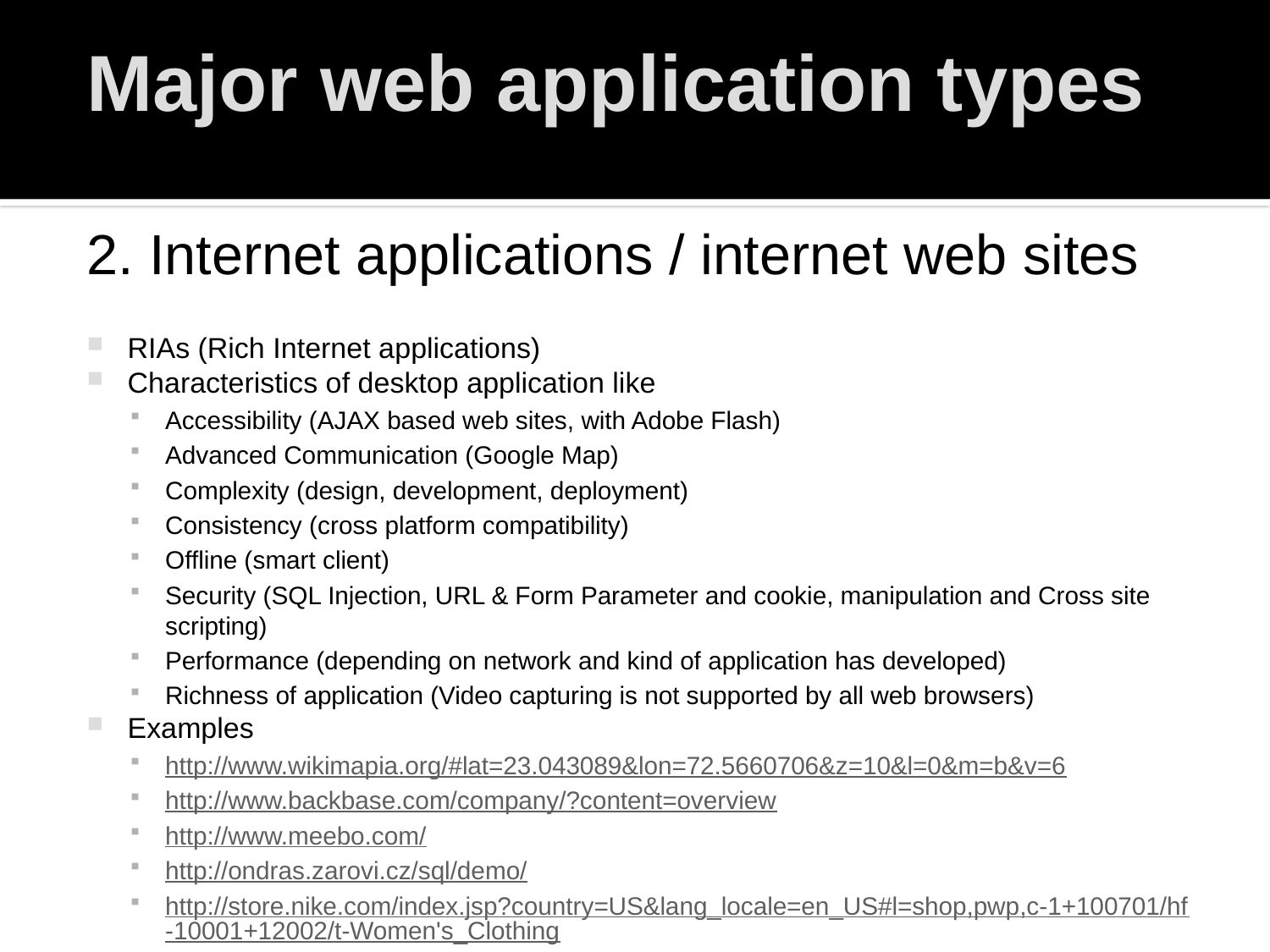

# Major web application types
2. Internet applications / internet web sites

RIAs (Rich Internet applications)
Characteristics of desktop application like
Accessibility (AJAX based web sites, with Adobe Flash)
Advanced Communication (Google Map)
Complexity (design, development, deployment)
Consistency (cross platform compatibility)
Offline (smart client)
Security (SQL Injection, URL & Form Parameter and cookie, manipulation and Cross site scripting)
Performance (depending on network and kind of application has developed)
Richness of application (Video capturing is not supported by all web browsers)
Examples
http://www.wikimapia.org/#lat=23.043089&lon=72.5660706&z=10&l=0&m=b&v=6
http://www.backbase.com/company/?content=overview
http://www.meebo.com/
http://ondras.zarovi.cz/sql/demo/
http://store.nike.com/index.jsp?country=US&lang_locale=en_US#l=shop,pwp,c-1+100701/hf-10001+12002/t-Women's_Clothing